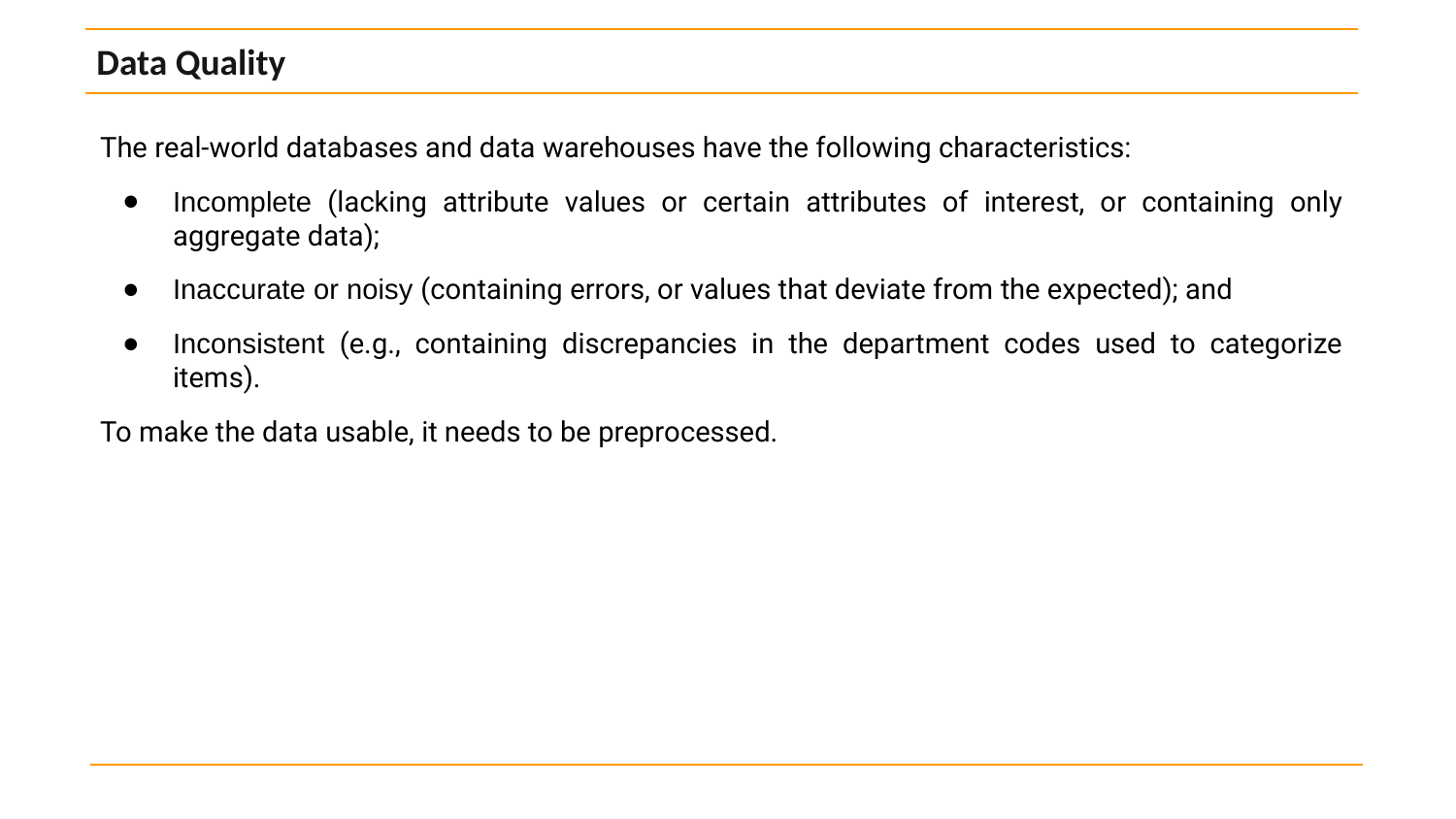

Data Quality
The real-world databases and data warehouses have the following characteristics:
Incomplete (lacking attribute values or certain attributes of interest, or containing only aggregate data);
Inaccurate or noisy (containing errors, or values that deviate from the expected); and
Inconsistent (e.g., containing discrepancies in the department codes used to categorize items).
To make the data usable, it needs to be preprocessed.